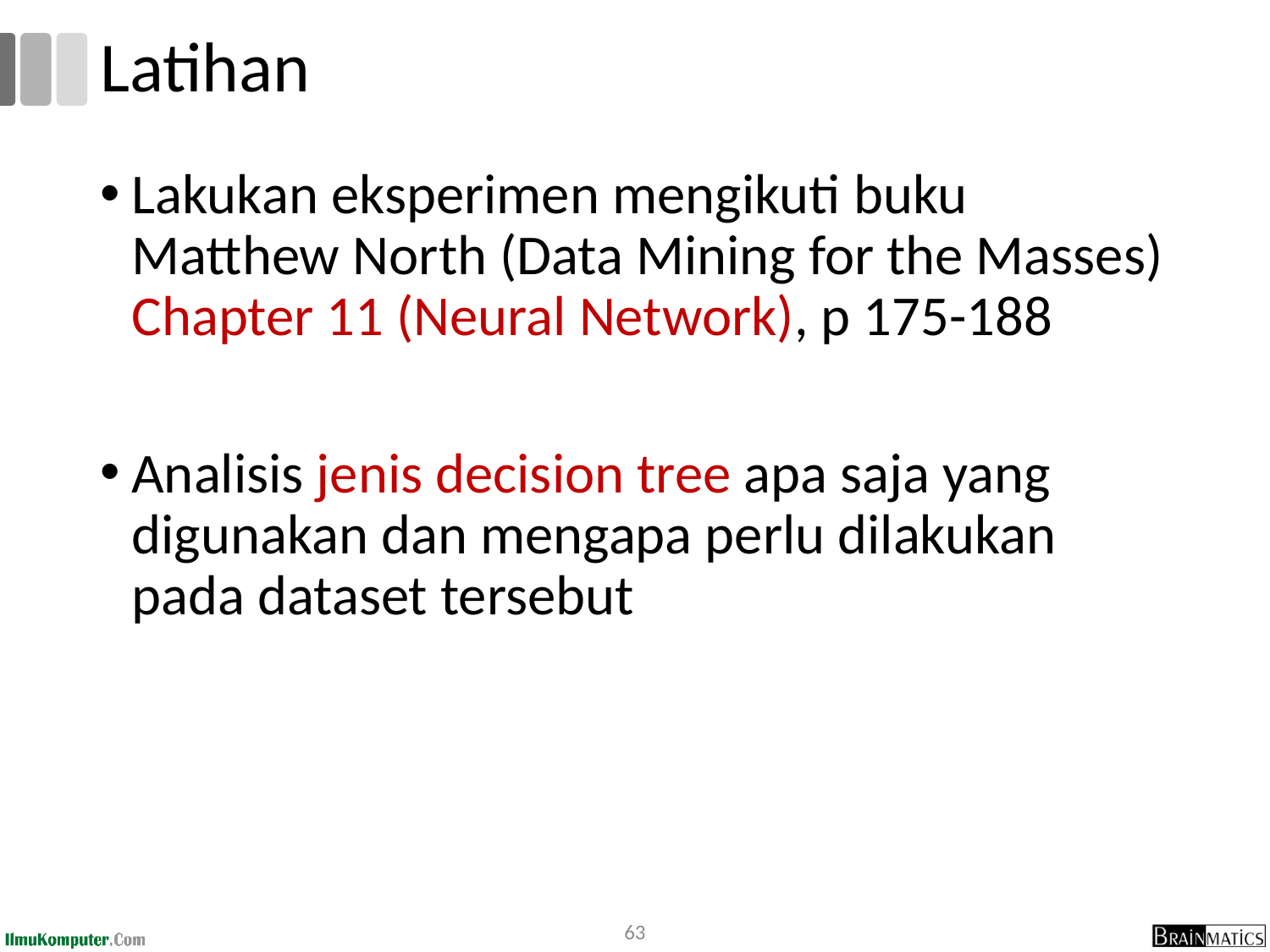

# Latihan
Lakukan eksperimen mengikuti buku Matthew North (Data Mining for the Masses) Chapter 11 (Neural Network), p 175-188

Analisis jenis decision tree apa saja yang digunakan dan mengapa perlu dilakukan pada dataset tersebut
63